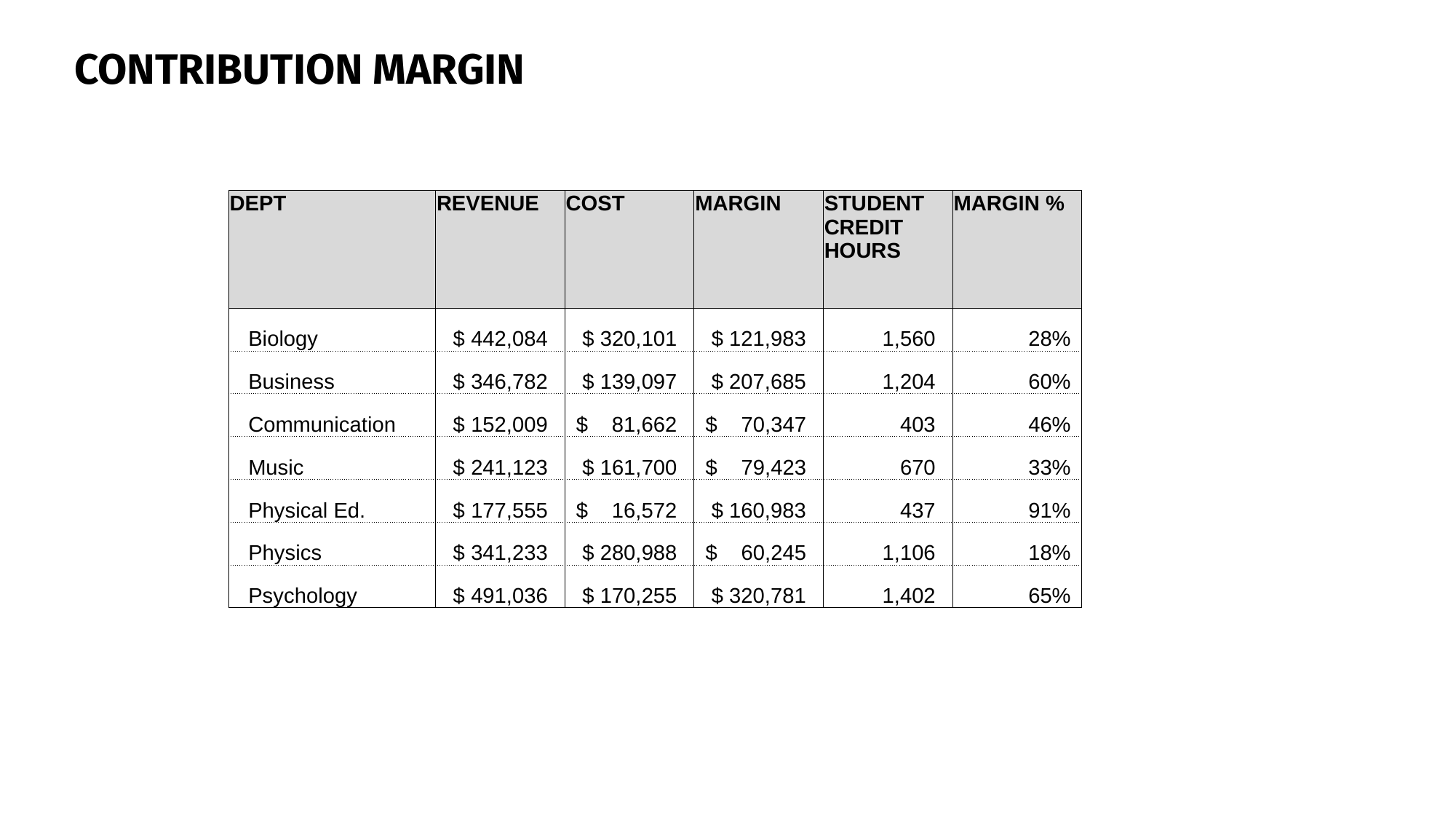

CONTRIBUTION MARGIN
| DEPT | REVENUE | COST | MARGIN | STUDENT CREDIT HOURS | MARGIN % |
| --- | --- | --- | --- | --- | --- |
| Biology | $ 442,084 | $ 320,101 | $ 121,983 | 1,560 | 28% |
| Business | $ 346,782 | $ 139,097 | $ 207,685 | 1,204 | 60% |
| Communication | $ 152,009 | $ 81,662 | $ 70,347 | 403 | 46% |
| Music | $ 241,123 | $ 161,700 | $ 79,423 | 670 | 33% |
| Physical Ed. | $ 177,555 | $ 16,572 | $ 160,983 | 437 | 91% |
| Physics | $ 341,233 | $ 280,988 | $ 60,245 | 1,106 | 18% |
| Psychology | $ 491,036 | $ 170,255 | $ 320,781 | 1,402 | 65% |